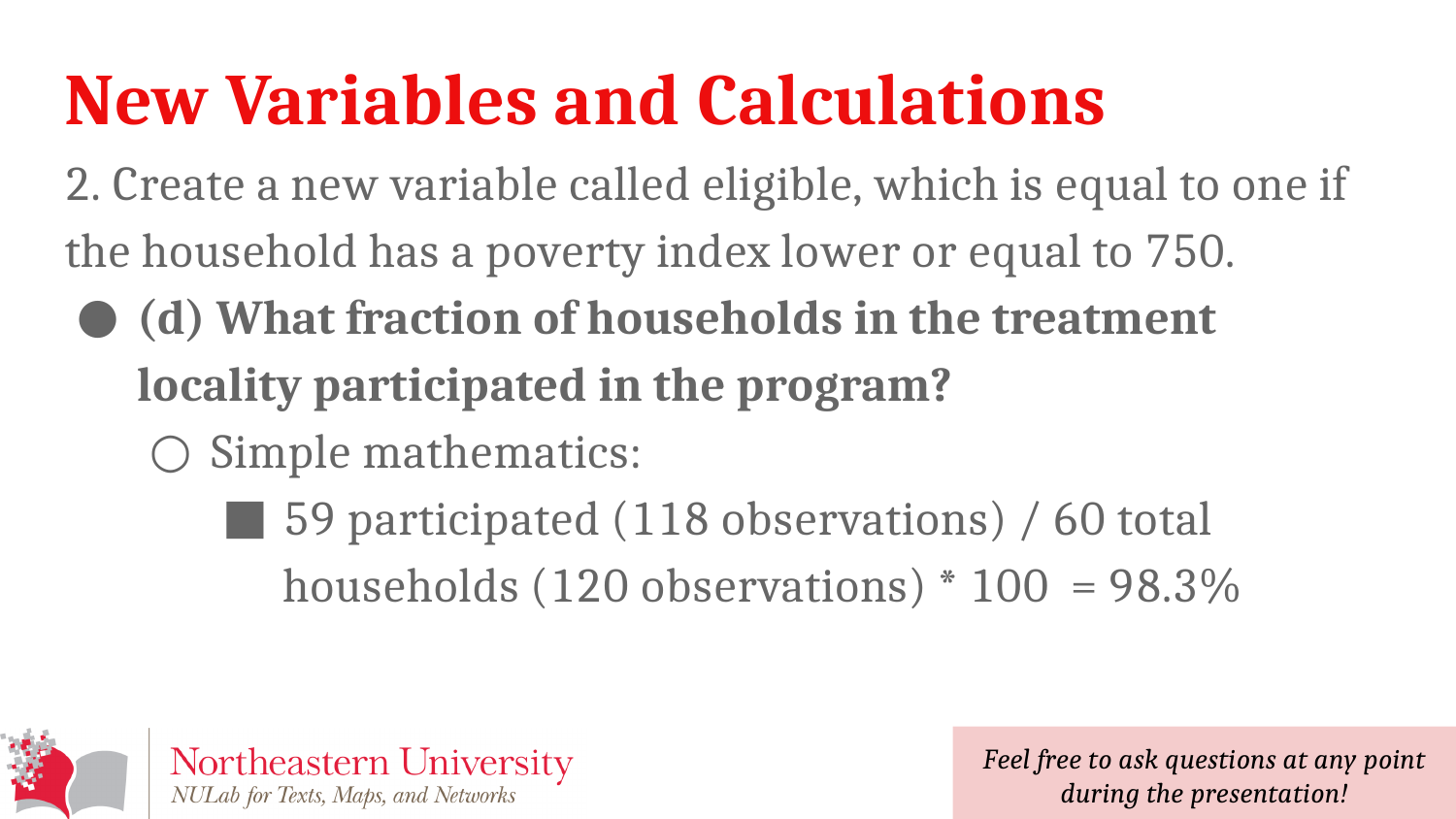

# New Variables and Calculations
2. Create a new variable called eligible, which is equal to one if the household has a poverty index lower or equal to 750.
(d) What fraction of households in the treatment locality participated in the program?
Simple mathematics:
59 participated (118 observations) / 60 total households (120 observations) * 100  = 98.3%